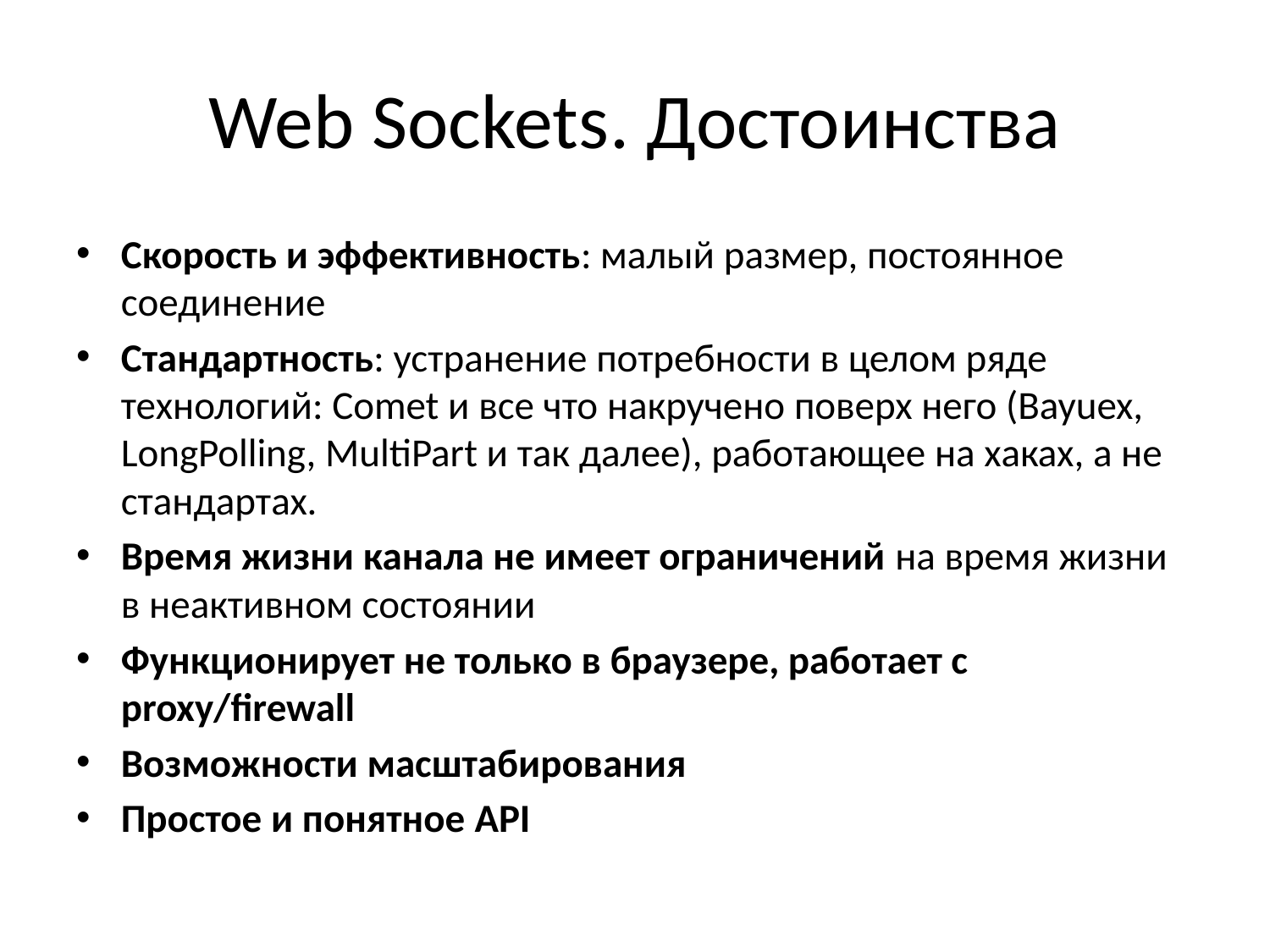

# Web Sockets. Достоинства
Скорость и эффективность: малый размер, постоянное соединение
Стандартность: устранение потребности в целом ряде технологий: Comet и все что накручено поверх него (Bayuex, LongPolling, MultiPart и так далее), работающее на хаках, а не стандартах.
Время жизни канала не имеет ограничений на время жизни в неактивном состоянии
Функционирует не только в браузере, работает с proxy/firewall
Возможности масштабирования
Простое и понятное API